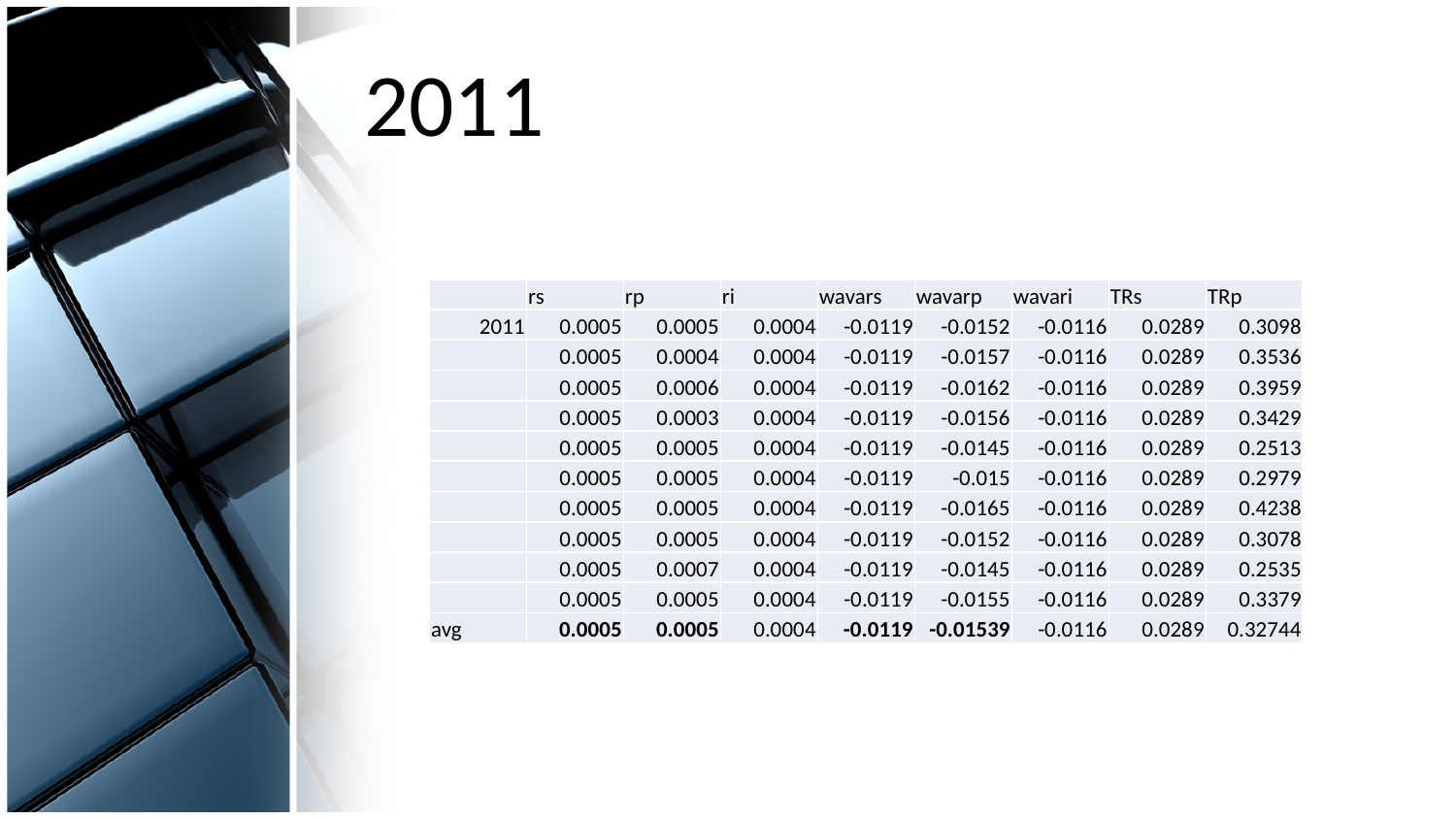

# 2011
|  | rs | rp | ri | wavars | wavarp | wavari | TRs | TRp |
| --- | --- | --- | --- | --- | --- | --- | --- | --- |
| 2011 | 0.0005 | 0.0005 | 0.0004 | -0.0119 | -0.0152 | -0.0116 | 0.0289 | 0.3098 |
|  | 0.0005 | 0.0004 | 0.0004 | -0.0119 | -0.0157 | -0.0116 | 0.0289 | 0.3536 |
|  | 0.0005 | 0.0006 | 0.0004 | -0.0119 | -0.0162 | -0.0116 | 0.0289 | 0.3959 |
|  | 0.0005 | 0.0003 | 0.0004 | -0.0119 | -0.0156 | -0.0116 | 0.0289 | 0.3429 |
|  | 0.0005 | 0.0005 | 0.0004 | -0.0119 | -0.0145 | -0.0116 | 0.0289 | 0.2513 |
|  | 0.0005 | 0.0005 | 0.0004 | -0.0119 | -0.015 | -0.0116 | 0.0289 | 0.2979 |
|  | 0.0005 | 0.0005 | 0.0004 | -0.0119 | -0.0165 | -0.0116 | 0.0289 | 0.4238 |
|  | 0.0005 | 0.0005 | 0.0004 | -0.0119 | -0.0152 | -0.0116 | 0.0289 | 0.3078 |
|  | 0.0005 | 0.0007 | 0.0004 | -0.0119 | -0.0145 | -0.0116 | 0.0289 | 0.2535 |
|  | 0.0005 | 0.0005 | 0.0004 | -0.0119 | -0.0155 | -0.0116 | 0.0289 | 0.3379 |
| avg | 0.0005 | 0.0005 | 0.0004 | -0.0119 | -0.01539 | -0.0116 | 0.0289 | 0.32744 |